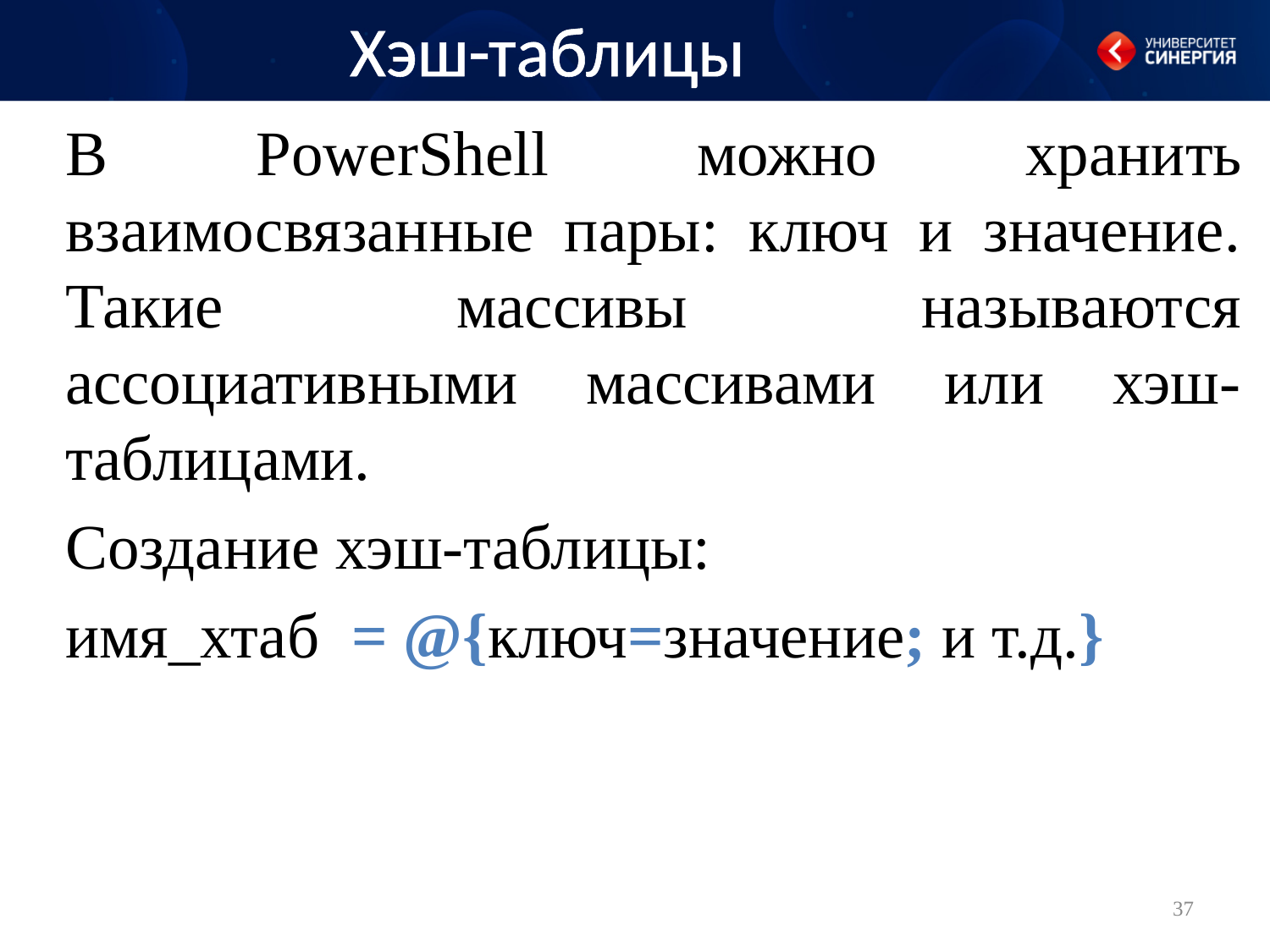

Хэш-таблицы
В PowerShell можно хранить взаимосвязанные пары: ключ и значение. Такие массивы называются ассоциативными массивами или хэш-таблицами.
Создание хэш-таблицы:
имя_хтаб  = @{ключ=значение; и т.д.}
37